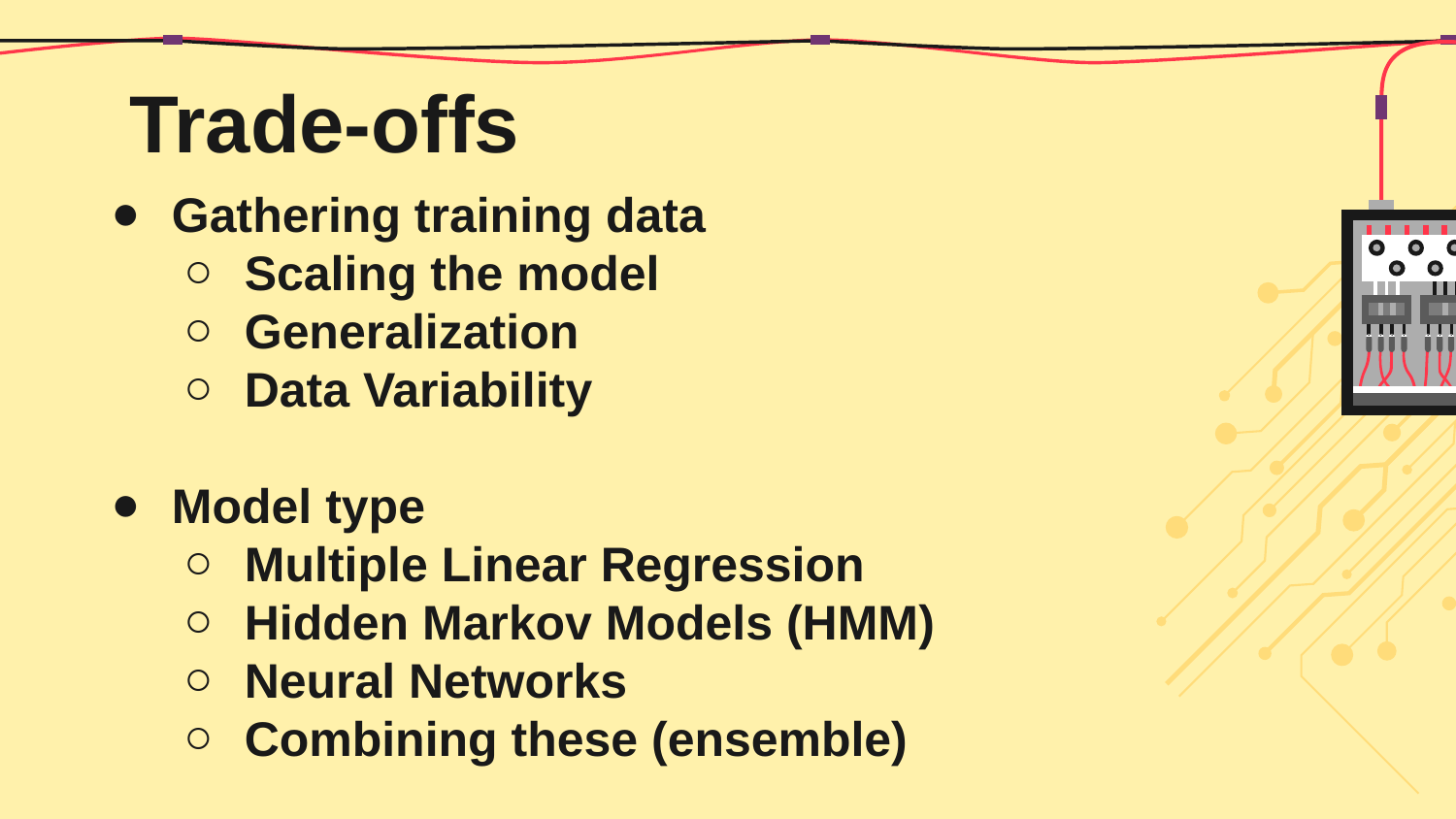

# Trade-offs
Gathering training data
Scaling the model
Generalization
Data Variability

Model type
Multiple Linear Regression
Hidden Markov Models (HMM)
Neural Networks
Combining these (ensemble)